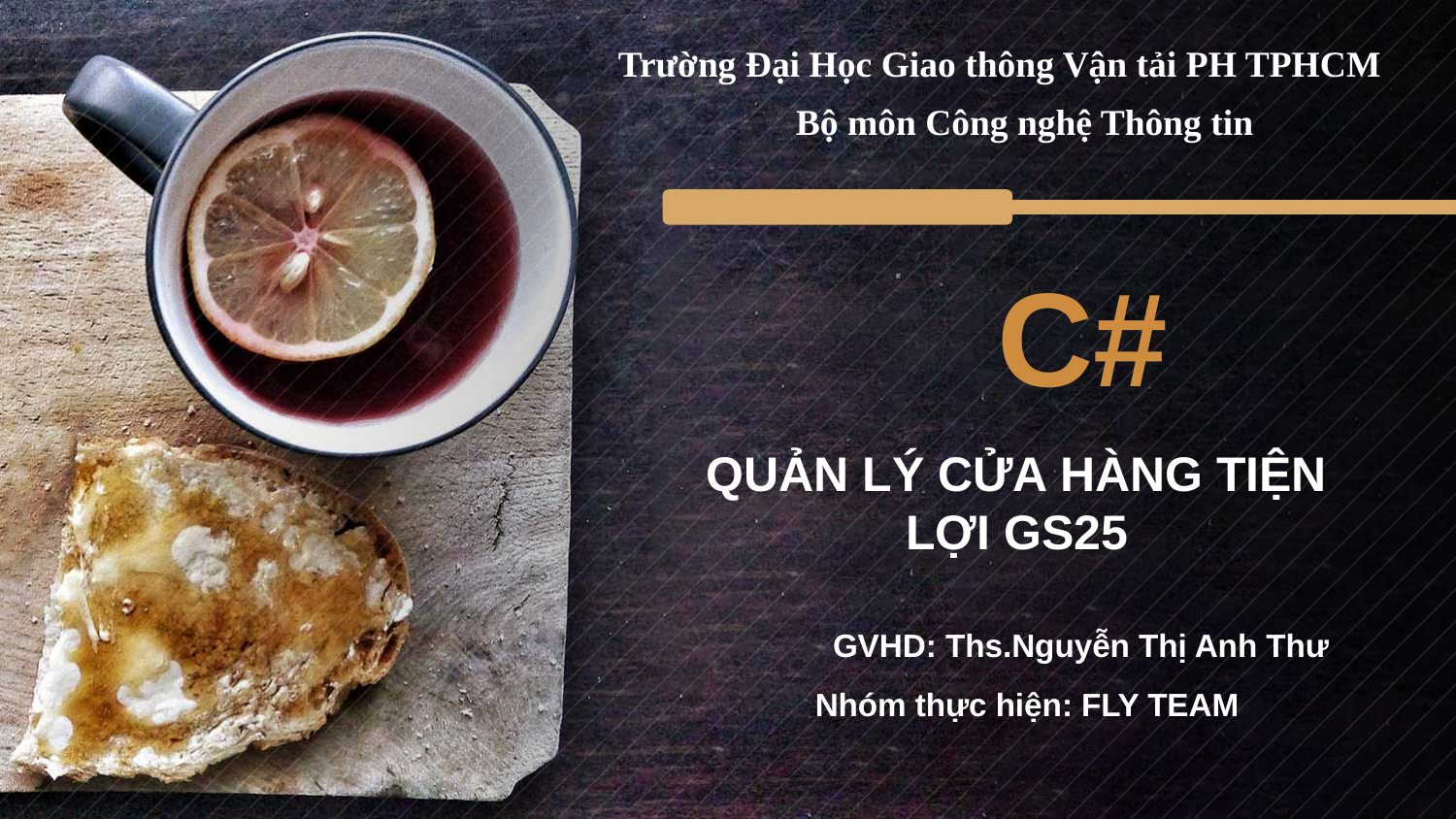

Trường Đại Học Giao thông Vận tải PH TPHCM
Bộ môn Công nghệ Thông tin

C#
QUẢN LÝ CỬA HÀNG TIỆN LỢI GS25
GVHD: Ths.Nguyễn Thị Anh Thư
Nhóm thực hiện: FLY TEAM